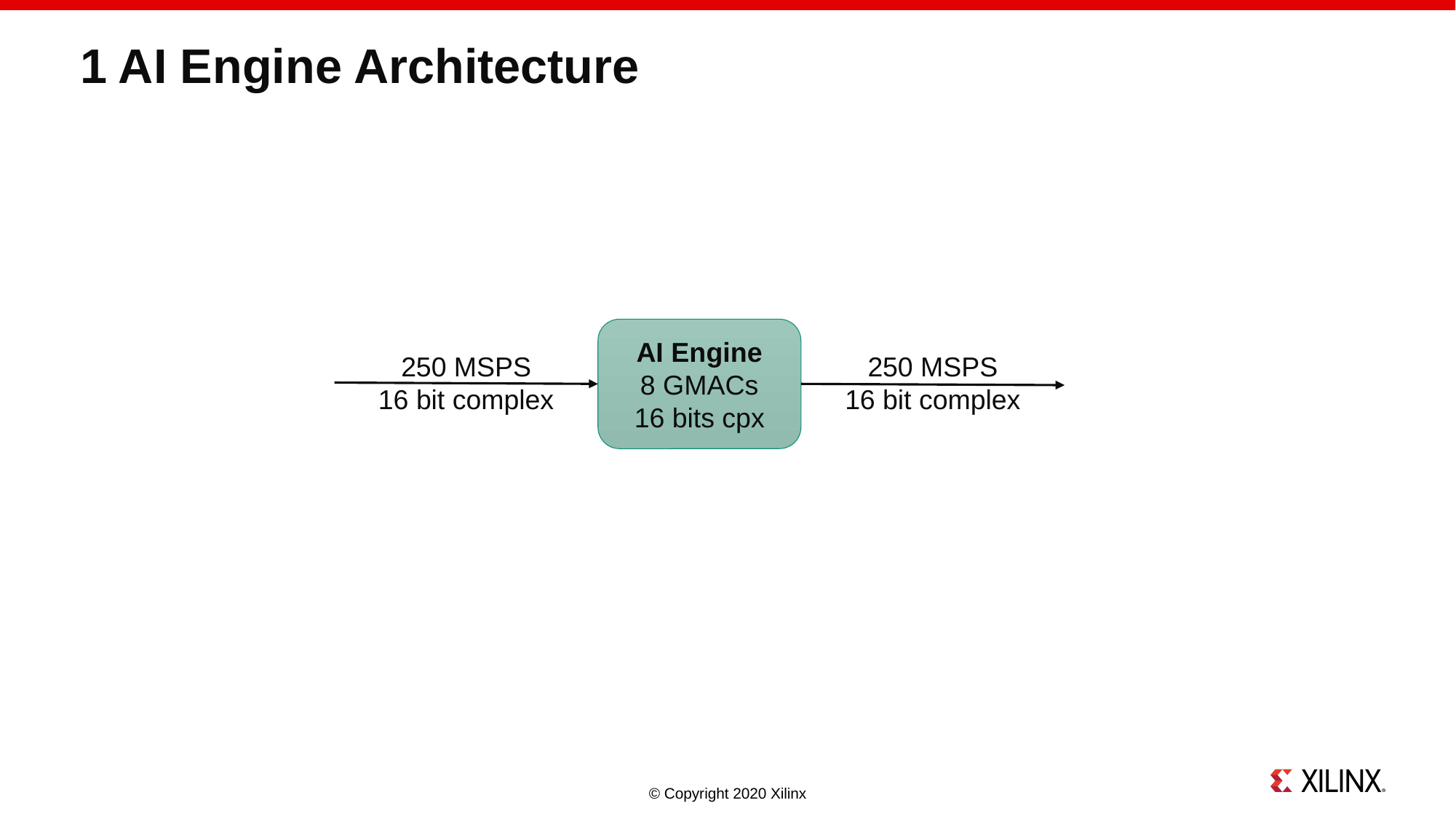

# 1 AI Engine Architecture
AI Engine
8 GMACs
16 bits cpx
250 MSPS
16 bit complex
250 MSPS
16 bit complex